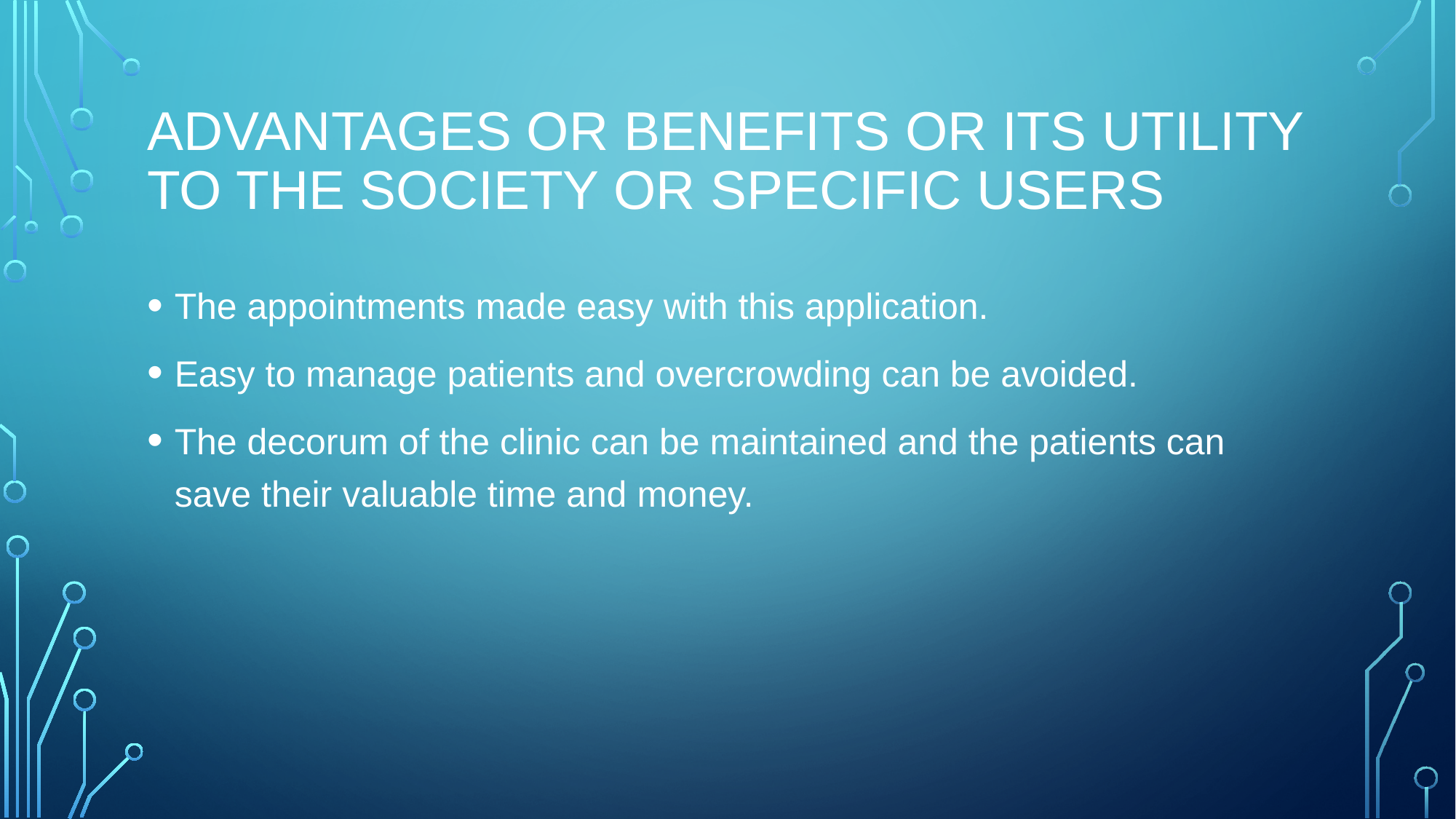

# Advantages or benefits or its utility to the society or specific users
The appointments made easy with this application.
Easy to manage patients and overcrowding can be avoided.
The decorum of the clinic can be maintained and the patients can save their valuable time and money.